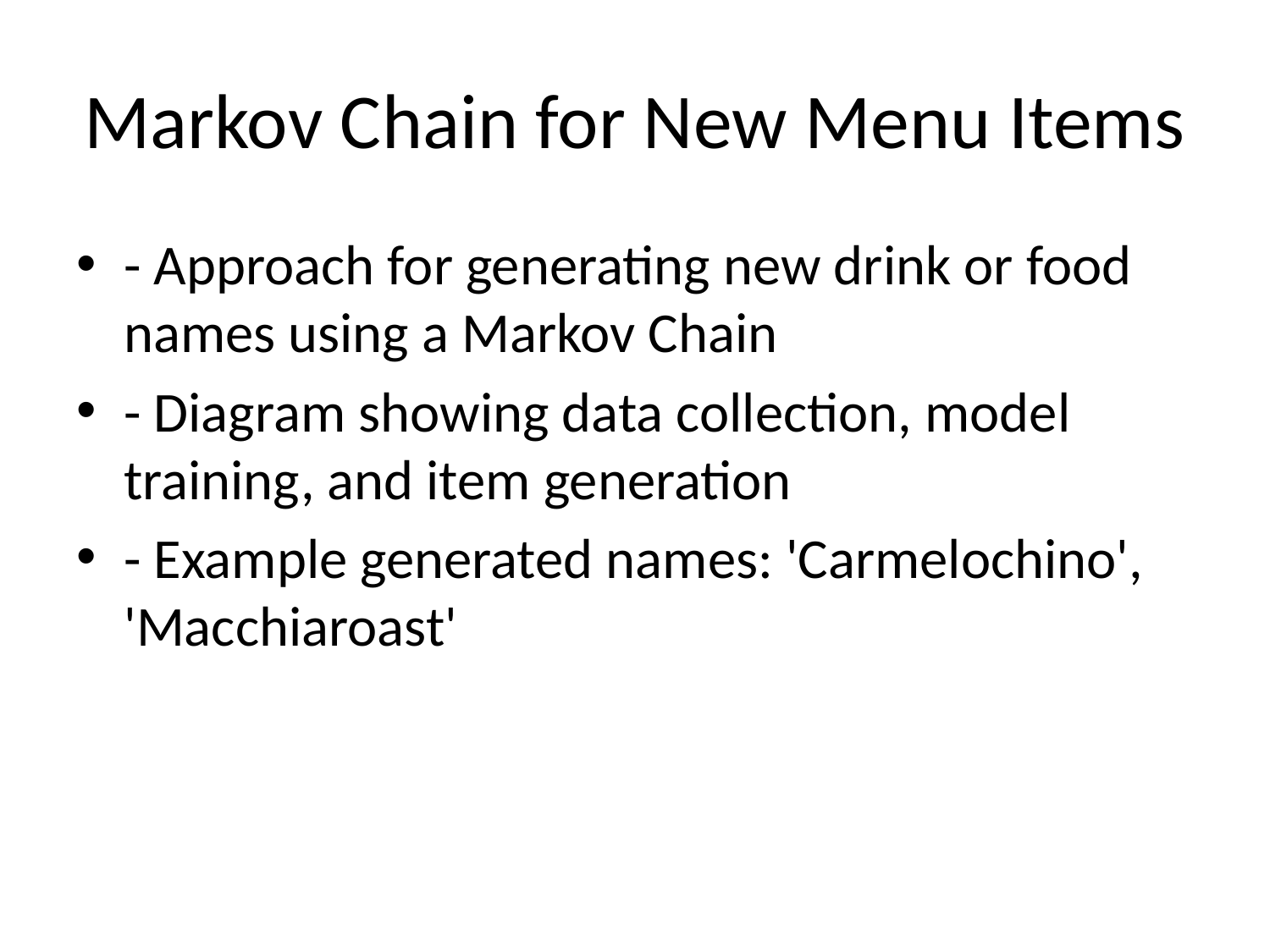

# Markov Chain for New Menu Items
- Approach for generating new drink or food names using a Markov Chain
- Diagram showing data collection, model training, and item generation
- Example generated names: 'Carmelochino', 'Macchiaroast'